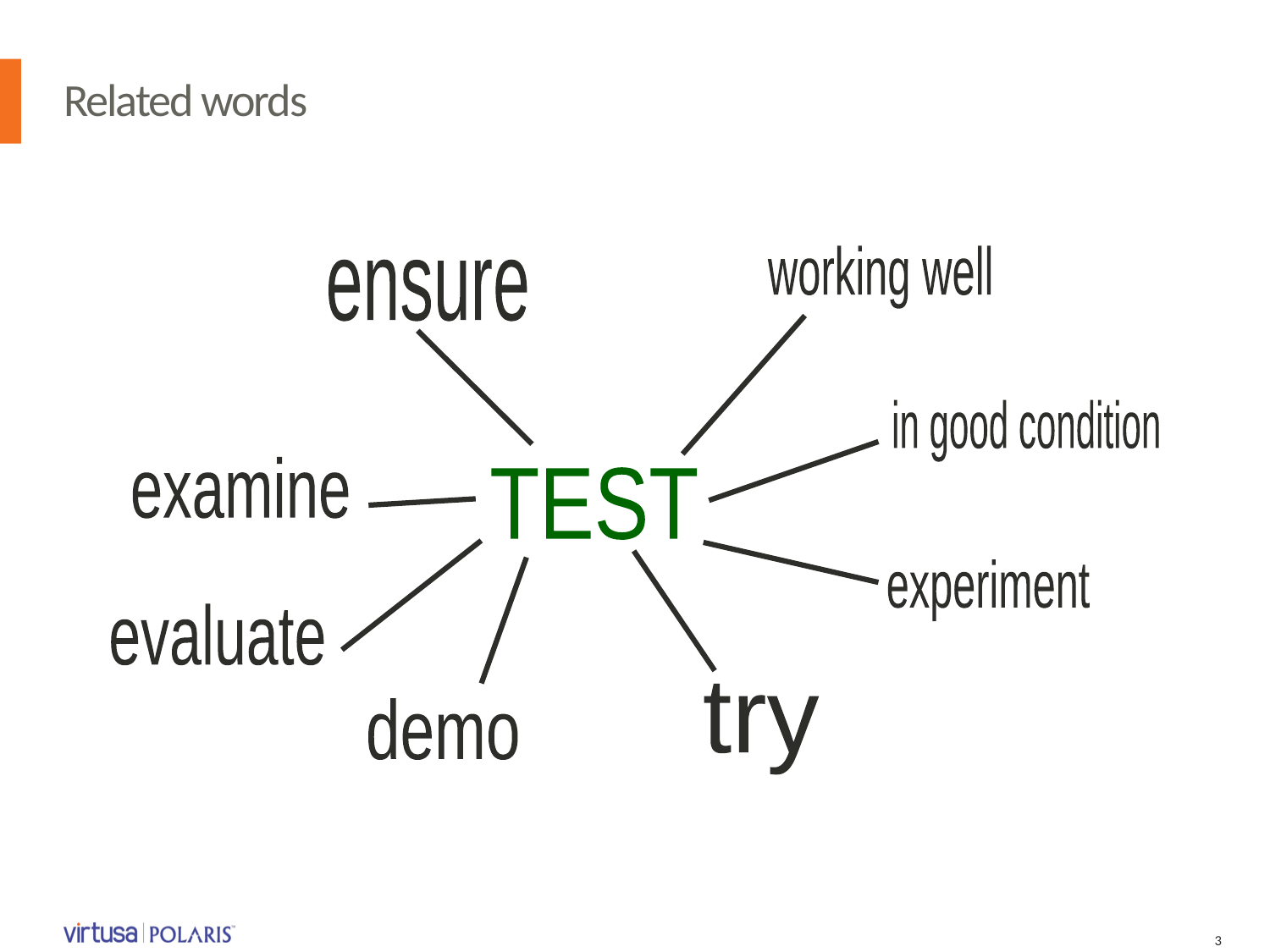

# Related words
working well

ensure

in good condition

examine

TEST

evaluate

experiment

try

demo